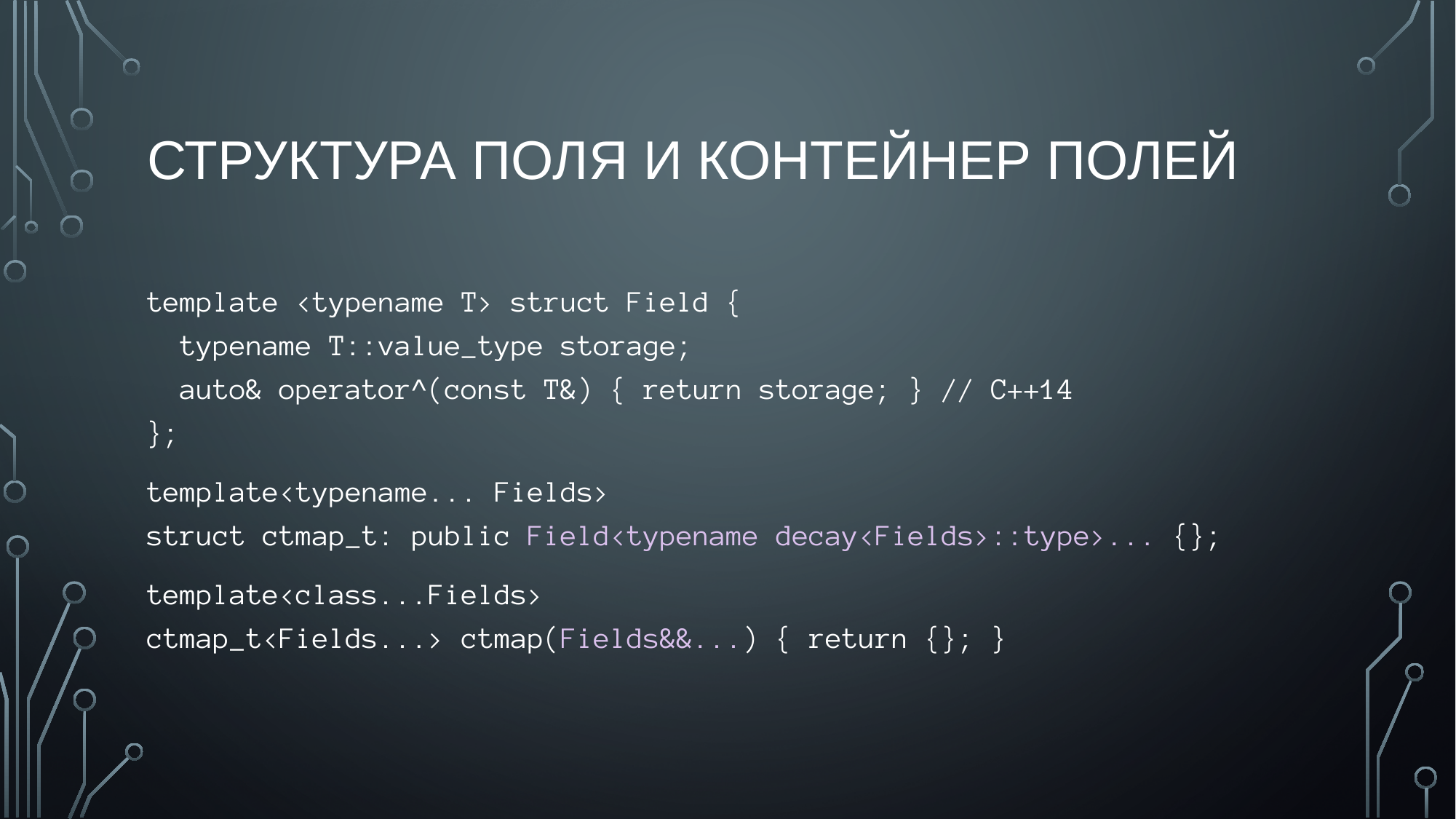

# структура поля и контейнер полей
template <typename T> struct Field {
  typename T::value_type storage;
  auto& operator^(const T&) { return storage; } // C++14
};
template<typename... Fields>
struct ctmap_t: public Field<typename decay<Fields>::type>... {};
template<class...Fields>
ctmap_t<Fields...> ctmap(Fields&&...) { return {}; }